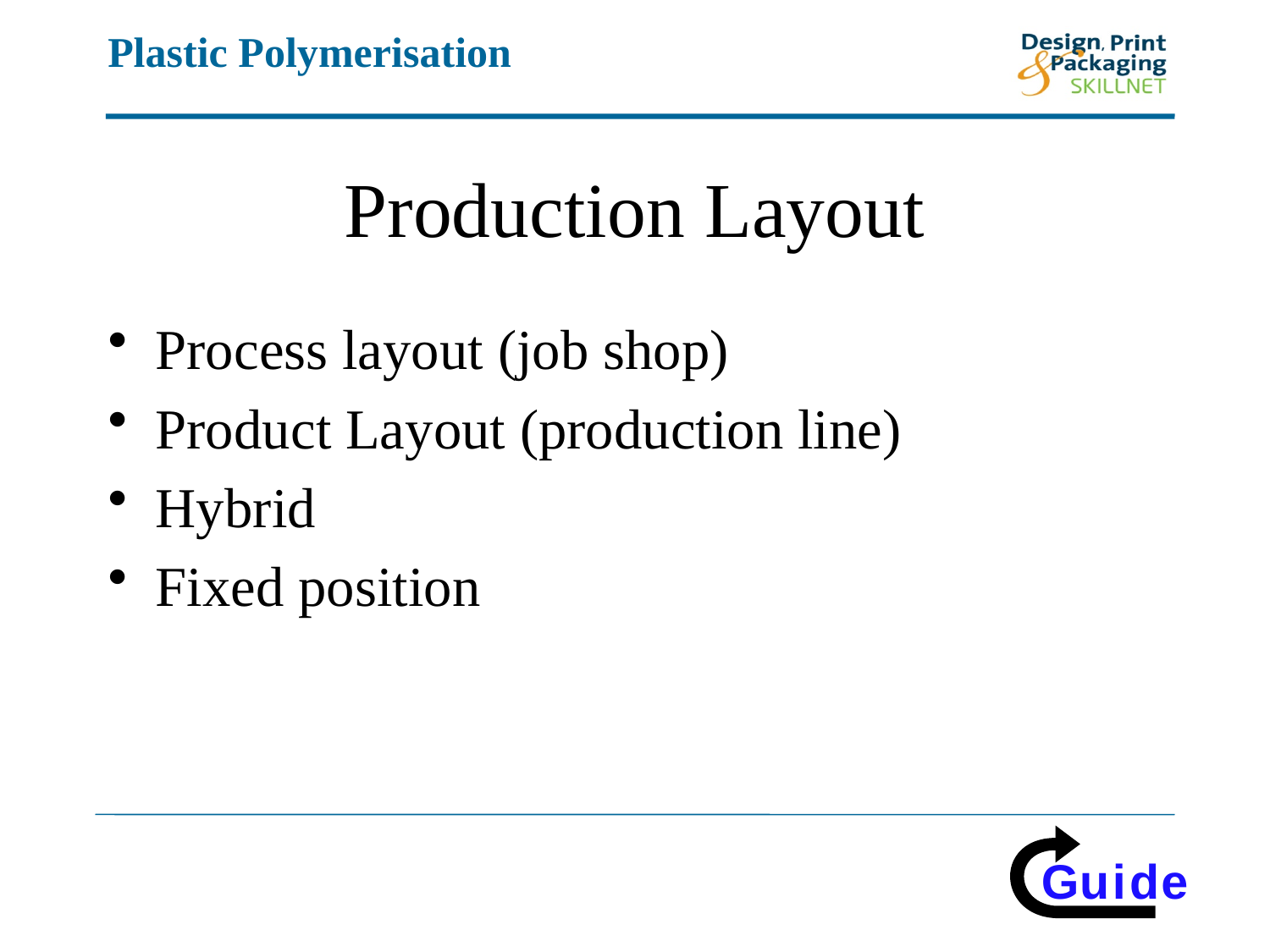

# Production Layout
Process layout (job shop)
Product Layout (production line)
Hybrid
Fixed position